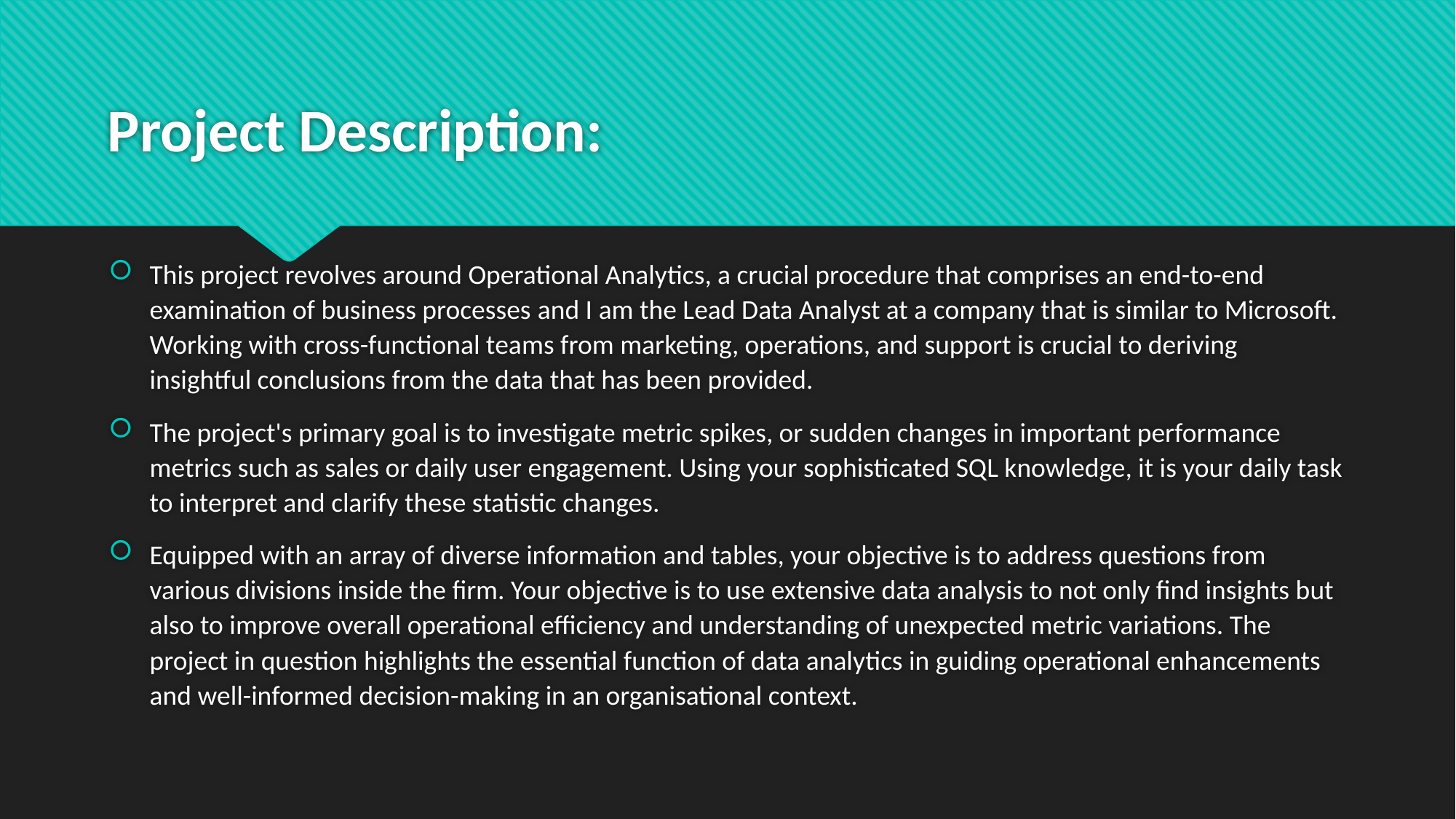

# Project Description:
This project revolves around Operational Analytics, a crucial procedure that comprises an end-to-end examination of business processes and I am the Lead Data Analyst at a company that is similar to Microsoft. Working with cross-functional teams from marketing, operations, and support is crucial to deriving insightful conclusions from the data that has been provided.
The project's primary goal is to investigate metric spikes, or sudden changes in important performance metrics such as sales or daily user engagement. Using your sophisticated SQL knowledge, it is your daily task to interpret and clarify these statistic changes.
Equipped with an array of diverse information and tables, your objective is to address questions from various divisions inside the firm. Your objective is to use extensive data analysis to not only find insights but also to improve overall operational efficiency and understanding of unexpected metric variations. The project in question highlights the essential function of data analytics in guiding operational enhancements and well-informed decision-making in an organisational context.